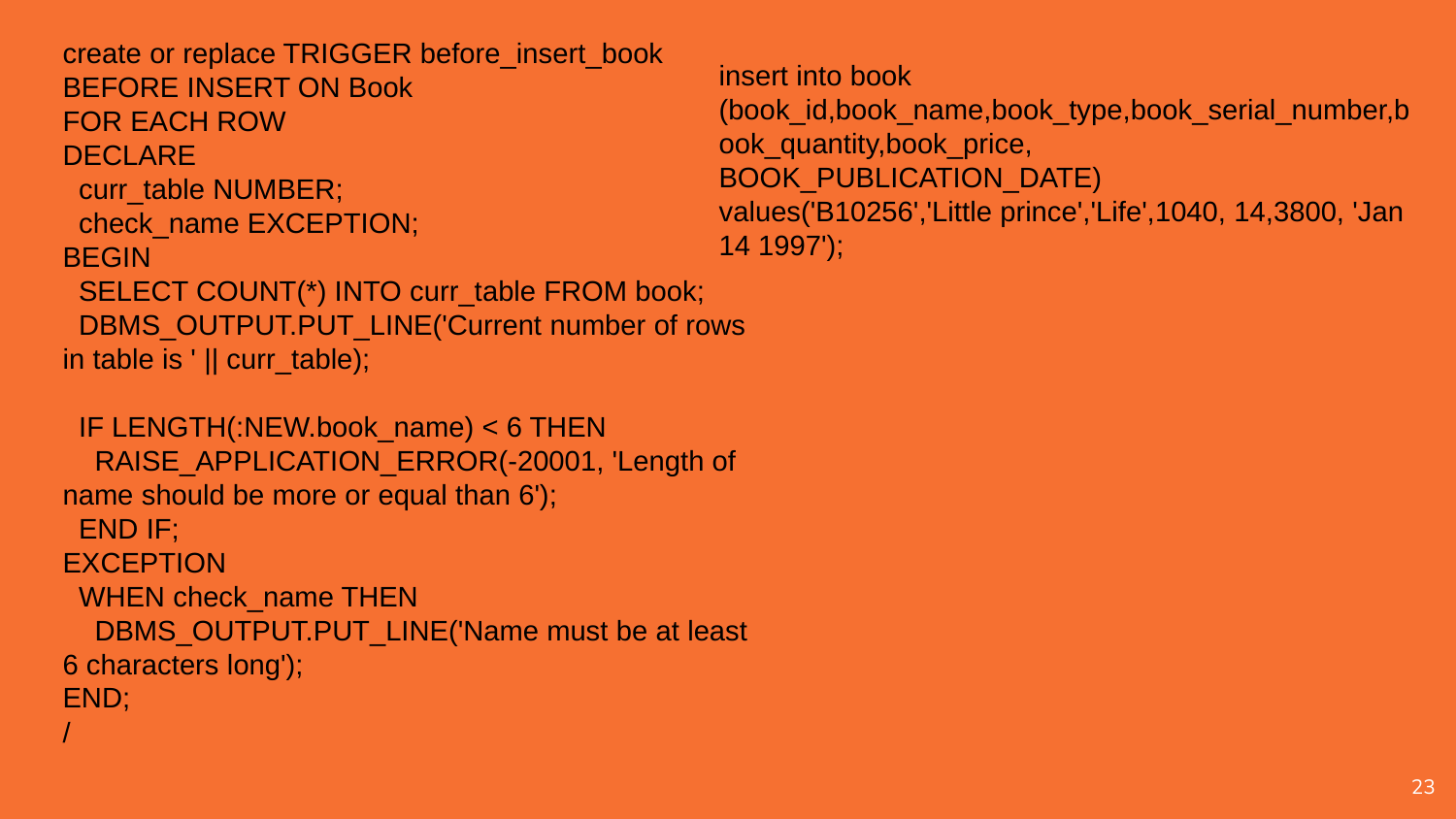

create or replace TRIGGER before_insert_book
BEFORE INSERT ON Book
FOR EACH ROW
DECLARE
  curr_table NUMBER;
  check_name EXCEPTION;
BEGIN
  SELECT COUNT(*) INTO curr_table FROM book;
  DBMS_OUTPUT.PUT_LINE('Current number of rows in table is ' || curr_table);

  IF LENGTH(:NEW.book_name) < 6 THEN
    RAISE_APPLICATION_ERROR(-20001, 'Length of name should be more or equal than 6');
  END IF;
EXCEPTION
  WHEN check_name THEN
    DBMS_OUTPUT.PUT_LINE('Name must be at least 6 characters long');
END;
/

insert into book (book_id,book_name,book_type,book_serial_number,book_quantity,book_price, BOOK_PUBLICATION_DATE)
values('B10256','Little prince','Life',1040, 14,3800, 'Jan 14 1997');
23